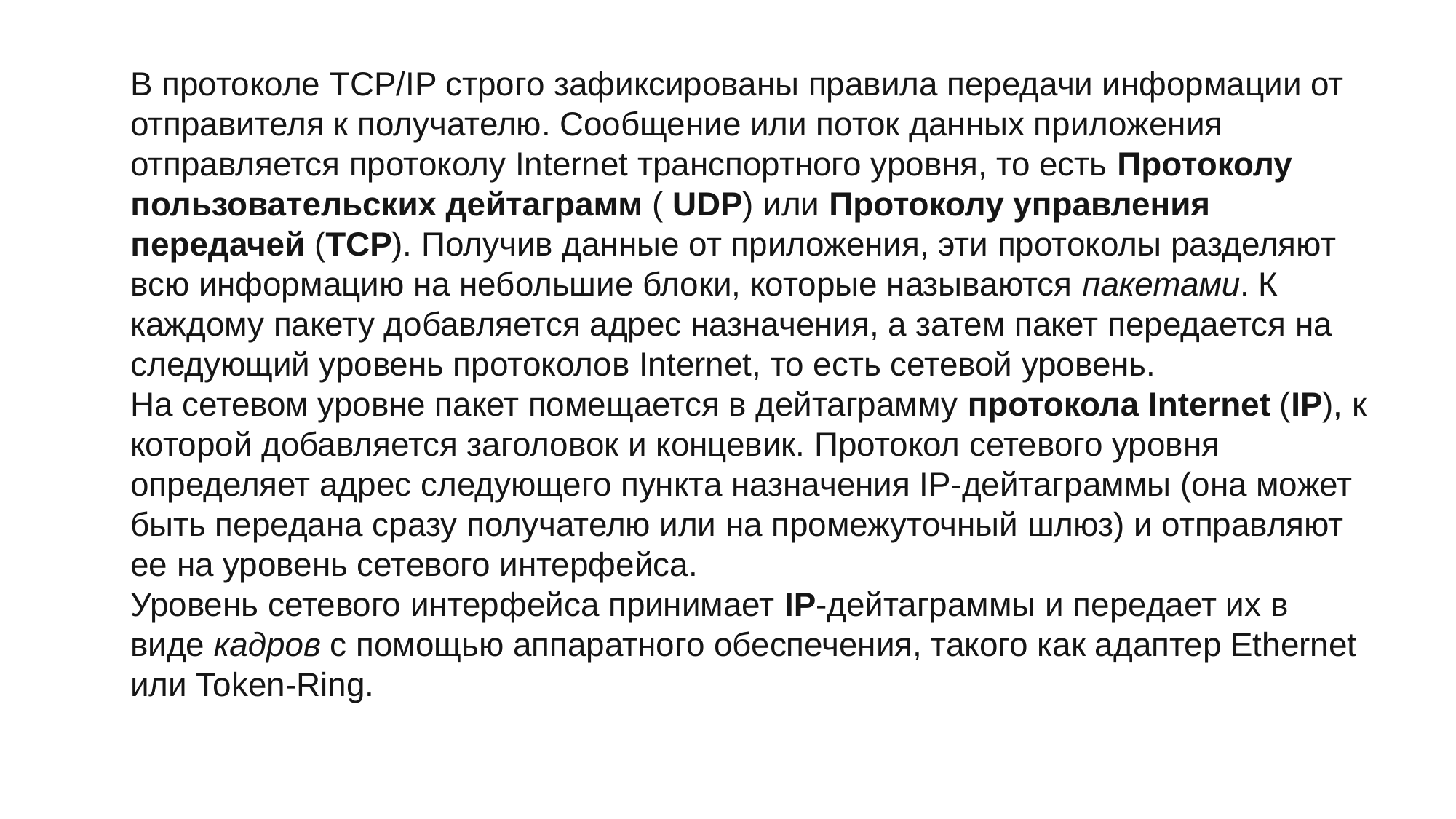

#
В протоколе TCP/IP строго зафиксированы правила передачи информации от отправителя к получателю. Сообщение или поток данных приложения отправляется протоколу Internet транспортного уровня, то есть Протоколу пользовательских дейтаграмм ( UDP) или Протоколу управления передачей (TCP). Получив данные от приложения, эти протоколы разделяют всю информацию на небольшие блоки, которые называются пакетами. К каждому пакету добавляется адрес назначения, а затем пакет передается на следующий уровень протоколов Internet, то есть сетевой уровень.
На сетевом уровне пакет помещается в дейтаграмму протокола Internet (IP), к которой добавляется заголовок и концевик. Протокол сетевого уровня определяет адрес следующего пункта назначения IP-дейтаграммы (она может быть передана сразу получателю или на промежуточный шлюз) и отправляют ее на уровень сетевого интерфейса.
Уровень сетевого интерфейса принимает IP-дейтаграммы и передает их в виде кадров с помощью аппаратного обеспечения, такого как адаптер Ethernet или Token-Ring.